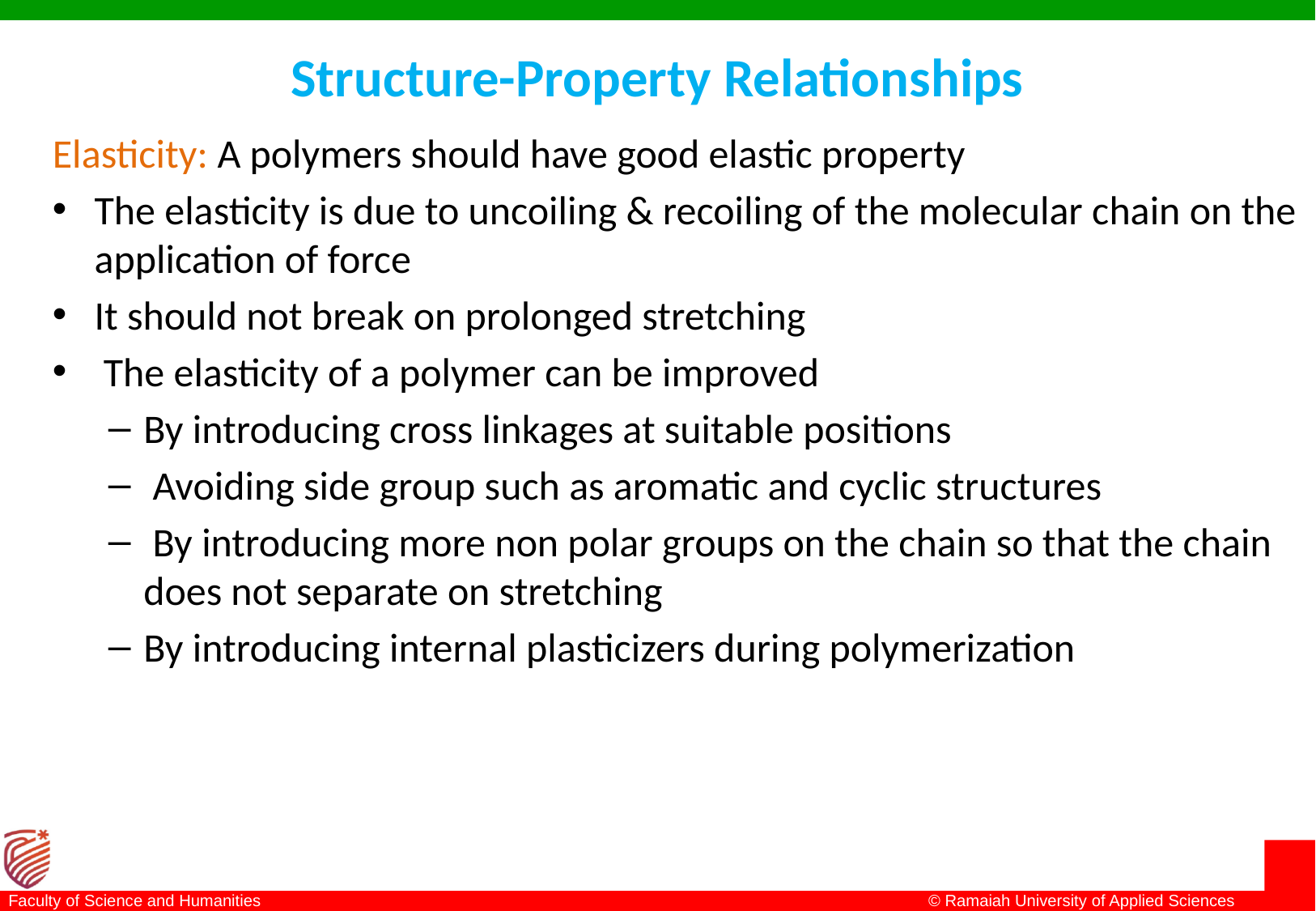

# Structure-Property Relationships
Elasticity: A polymers should have good elastic property
The elasticity is due to uncoiling & recoiling of the molecular chain on the application of force
It should not break on prolonged stretching
 The elasticity of a polymer can be improved
By introducing cross linkages at suitable positions
 Avoiding side group such as aromatic and cyclic structures
 By introducing more non polar groups on the chain so that the chain does not separate on stretching
By introducing internal plasticizers during polymerization